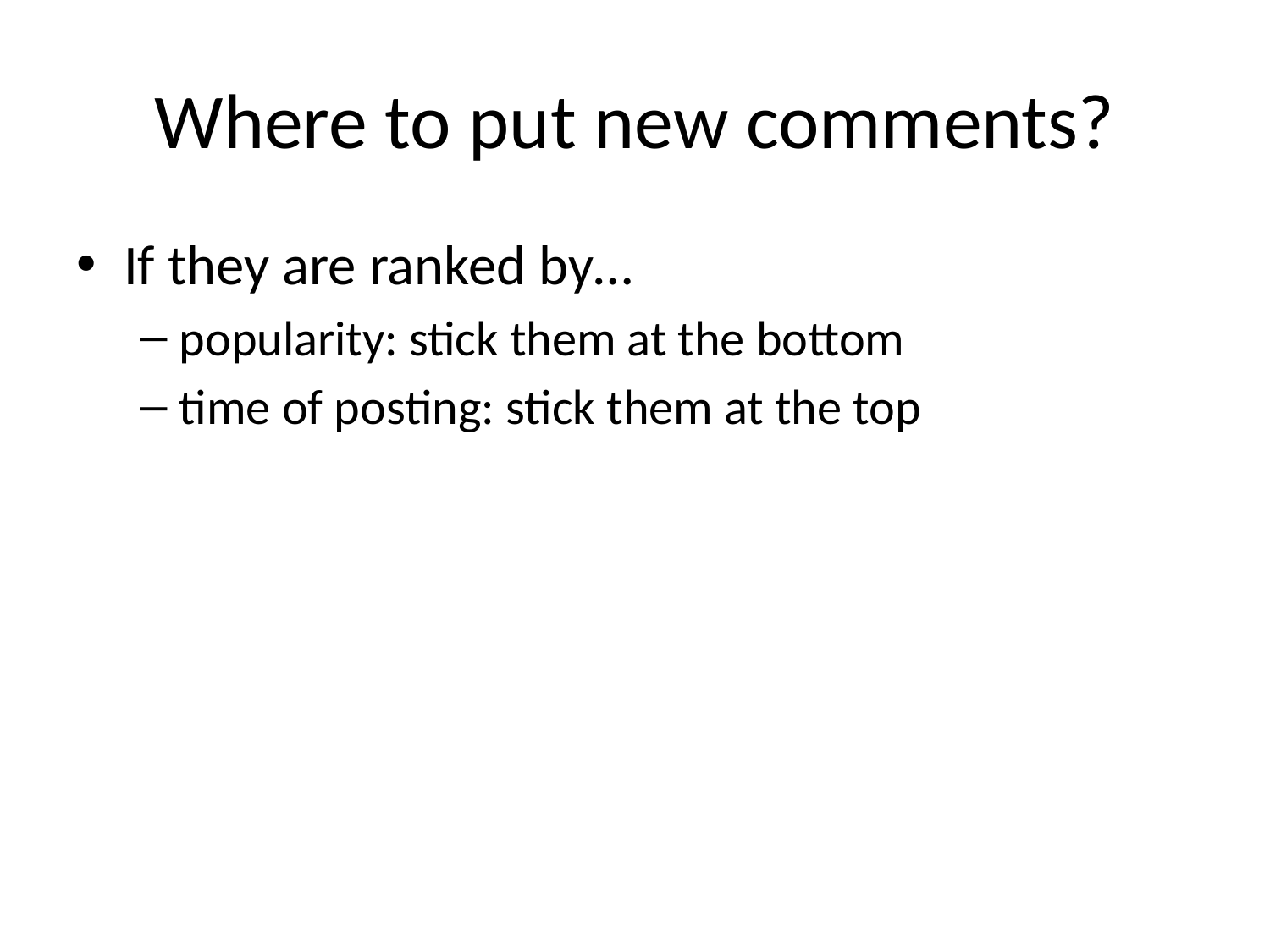

# Where to put new comments?
If they are ranked by…
popularity: stick them at the bottom
time of posting: stick them at the top